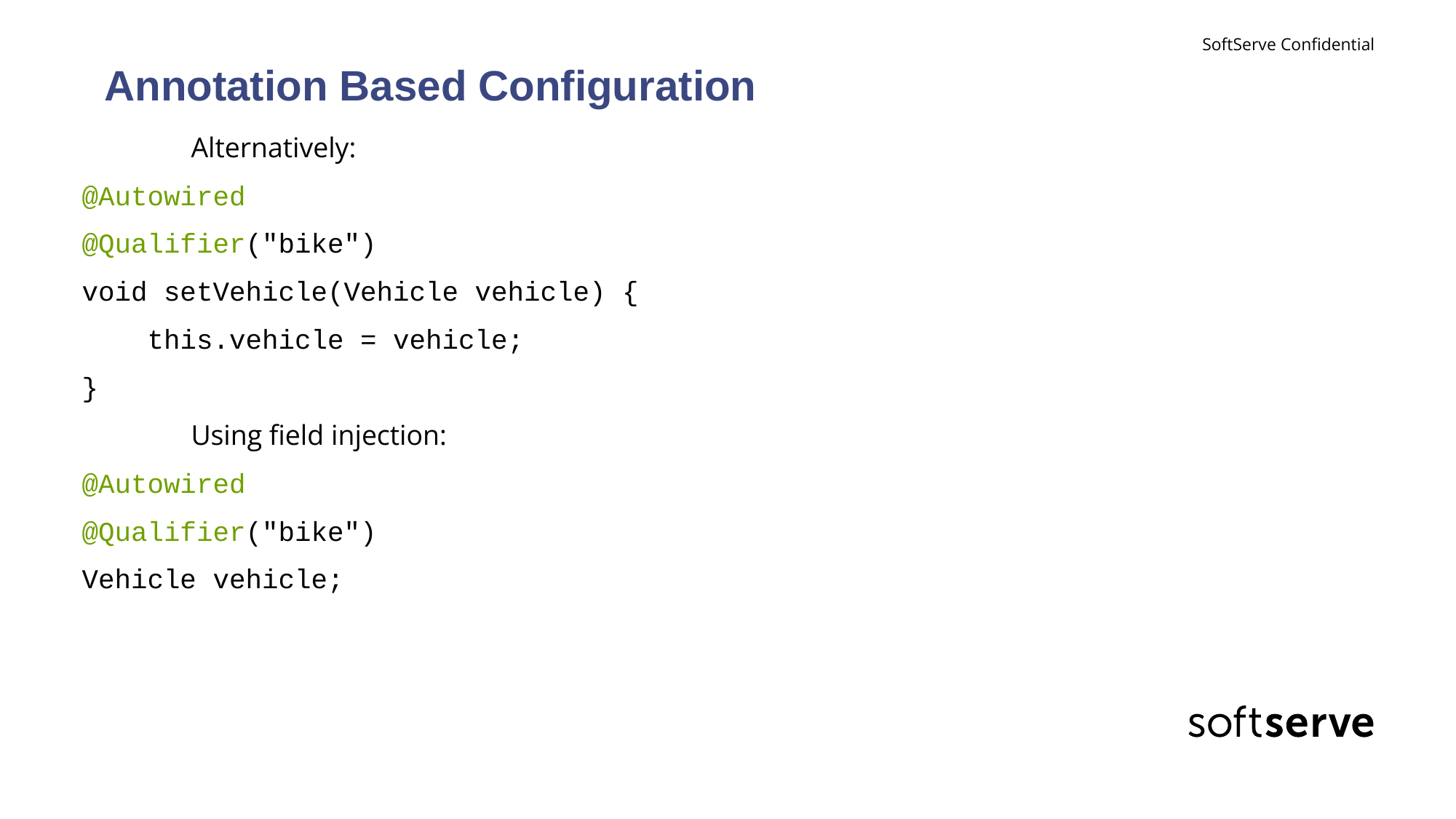

# Annotation Based Configuration
	Alternatively:
@Autowired
@Qualifier("bike")
void setVehicle(Vehicle vehicle) {
    this.vehicle = vehicle;
}
	Using field injection:
@Autowired
@Qualifier("bike")
Vehicle vehicle;